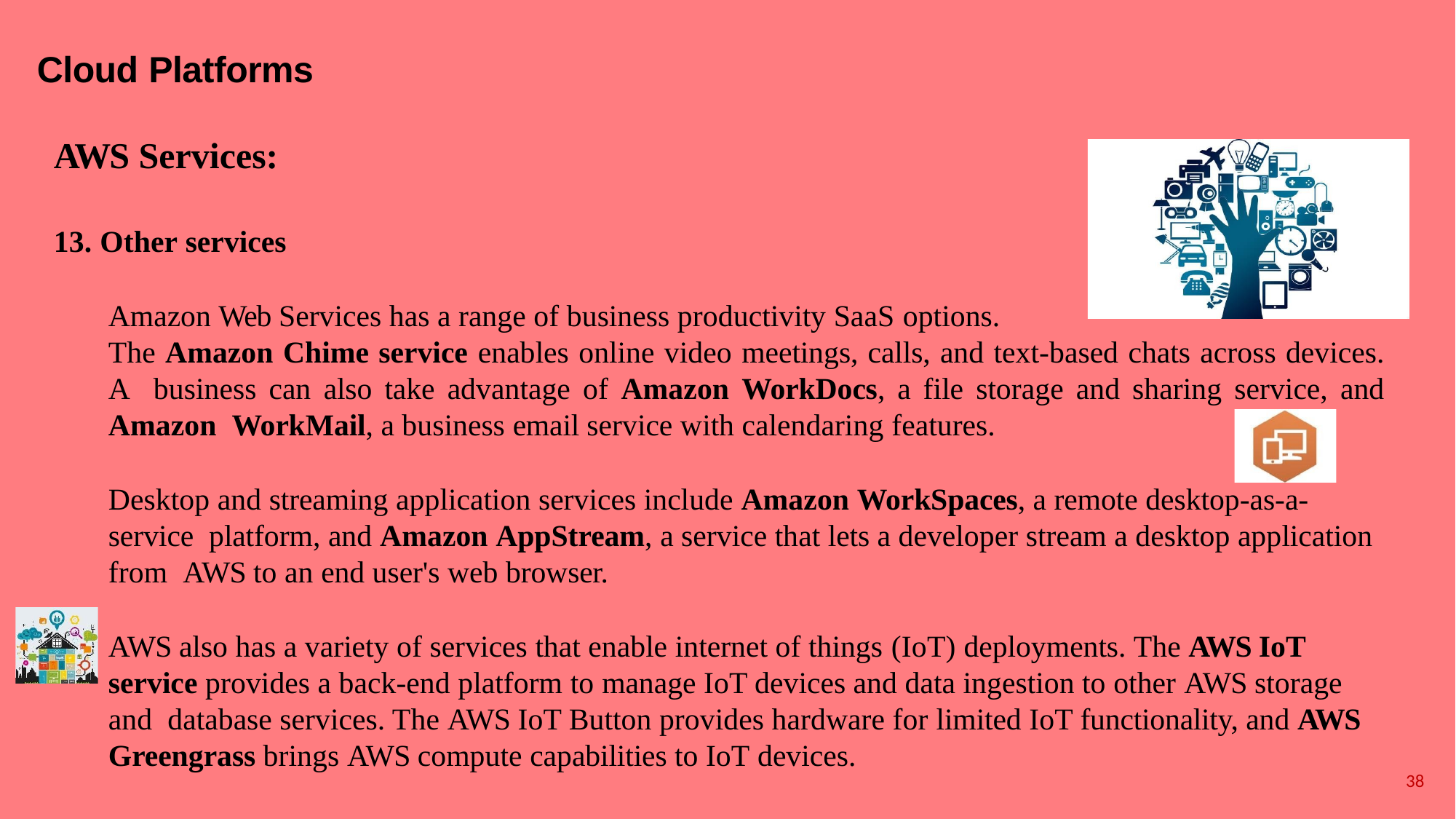

# Cloud Platforms
AWS Services:

13. Other services

Amazon Web Services has a range of business productivity SaaS options.
The Amazon Chime service enables online video meetings, calls, and text-based chats across devices. A  business can also take advantage of Amazon WorkDocs, a file storage and sharing service, and Amazon  WorkMail, a business email service with calendaring features.

Desktop and streaming application services include Amazon WorkSpaces, a remote desktop-as-a-service  platform, and Amazon AppStream, a service that lets a developer stream a desktop application from  AWS to an end user's web browser.

AWS also has a variety of services that enable internet of things (IoT) deployments. The AWS IoT  service provides a back-end platform to manage IoT devices and data ingestion to other AWS storage and  database services. The AWS IoT Button provides hardware for limited IoT functionality, and AWS  Greengrass brings AWS compute capabilities to IoT devices.

38